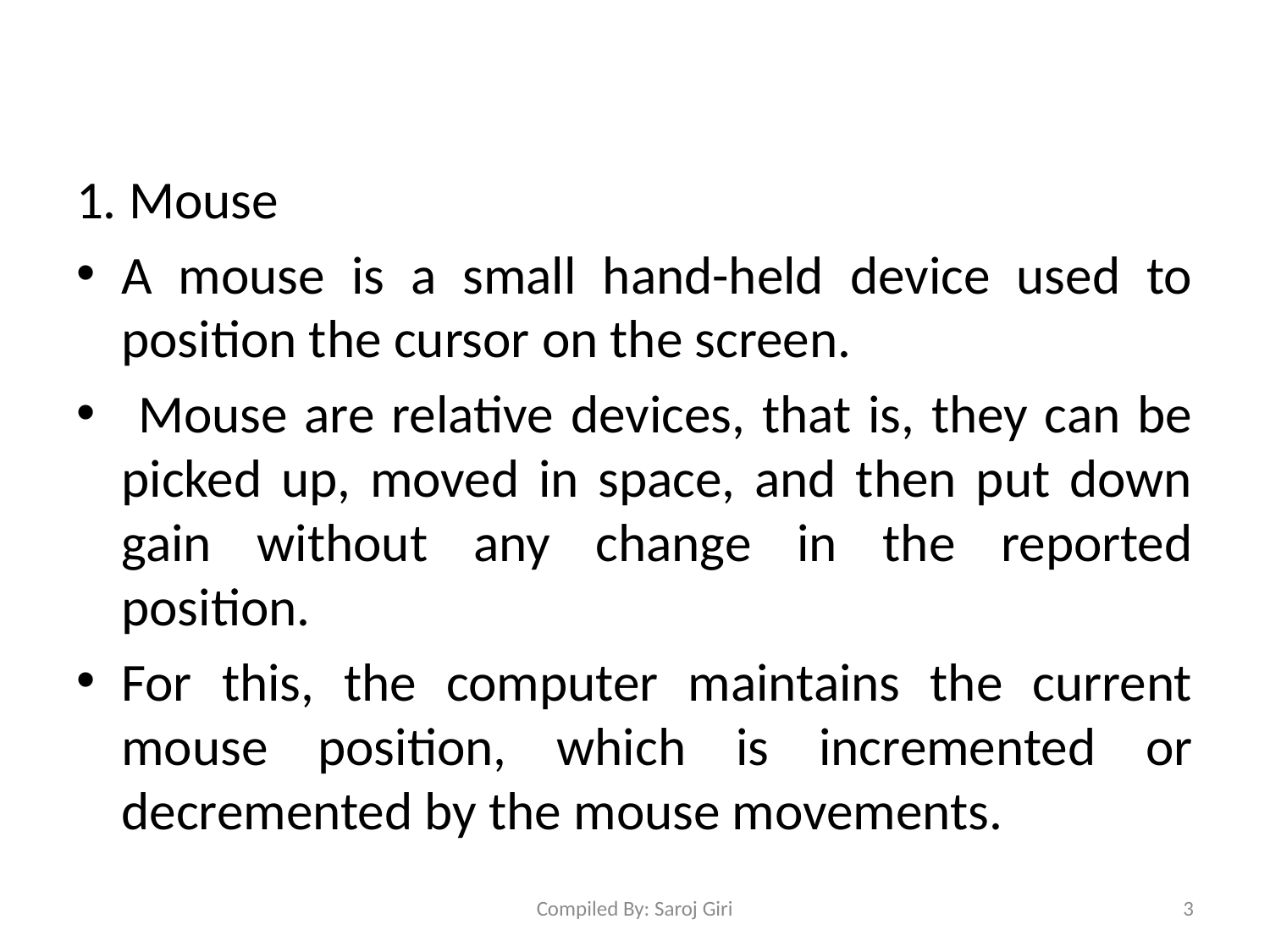

#
1. Mouse
A mouse is a small hand-held device used to position the cursor on the screen.
 Mouse are relative devices, that is, they can be picked up, moved in space, and then put down gain without any change in the reported position.
For this, the computer maintains the current mouse position, which is incremented or decremented by the mouse movements.
Compiled By: Saroj Giri
3